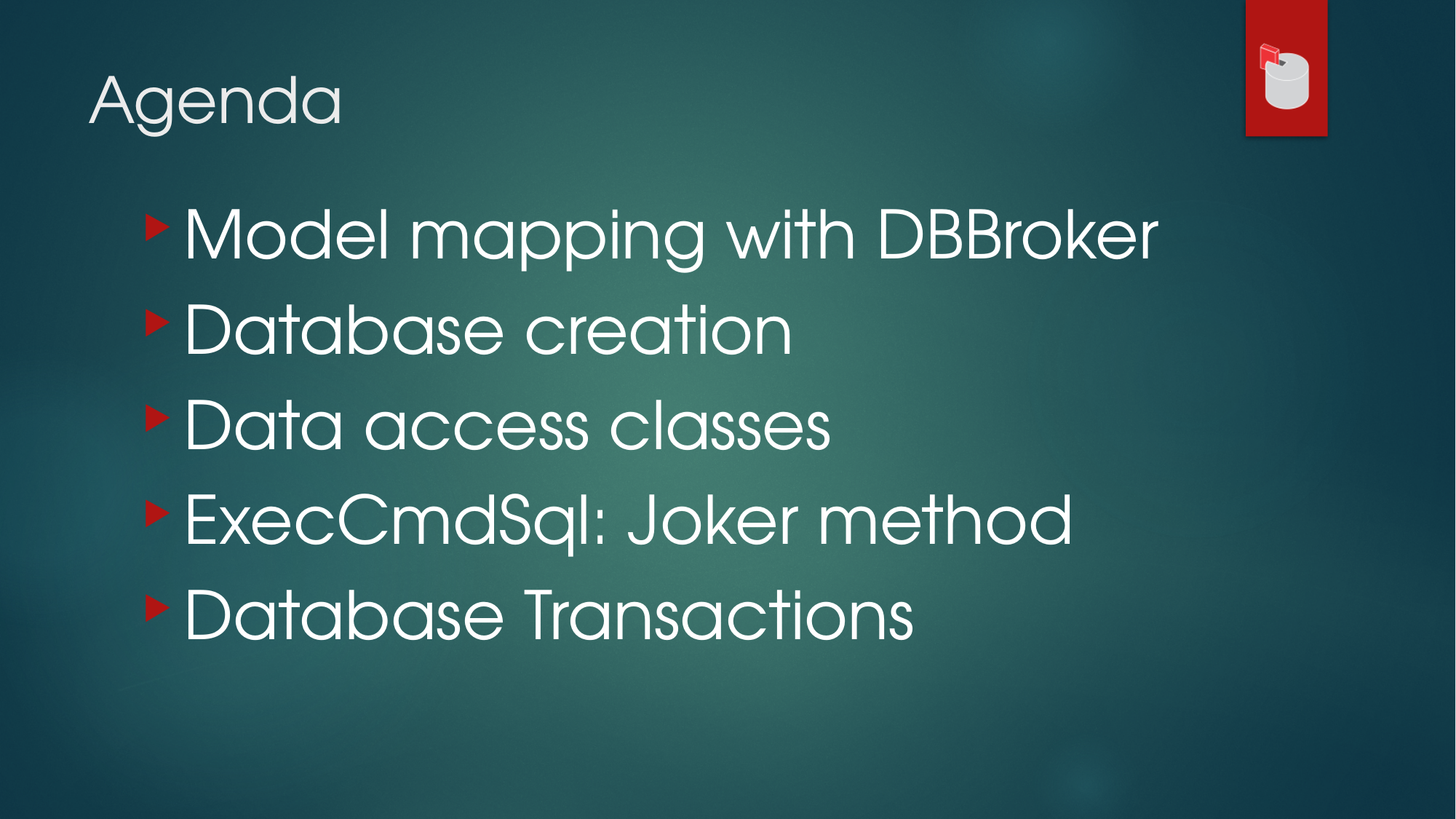

# Agenda
Model mapping with DBBroker
Database creation
Data access classes
ExecCmdSql: Joker method
Database Transactions